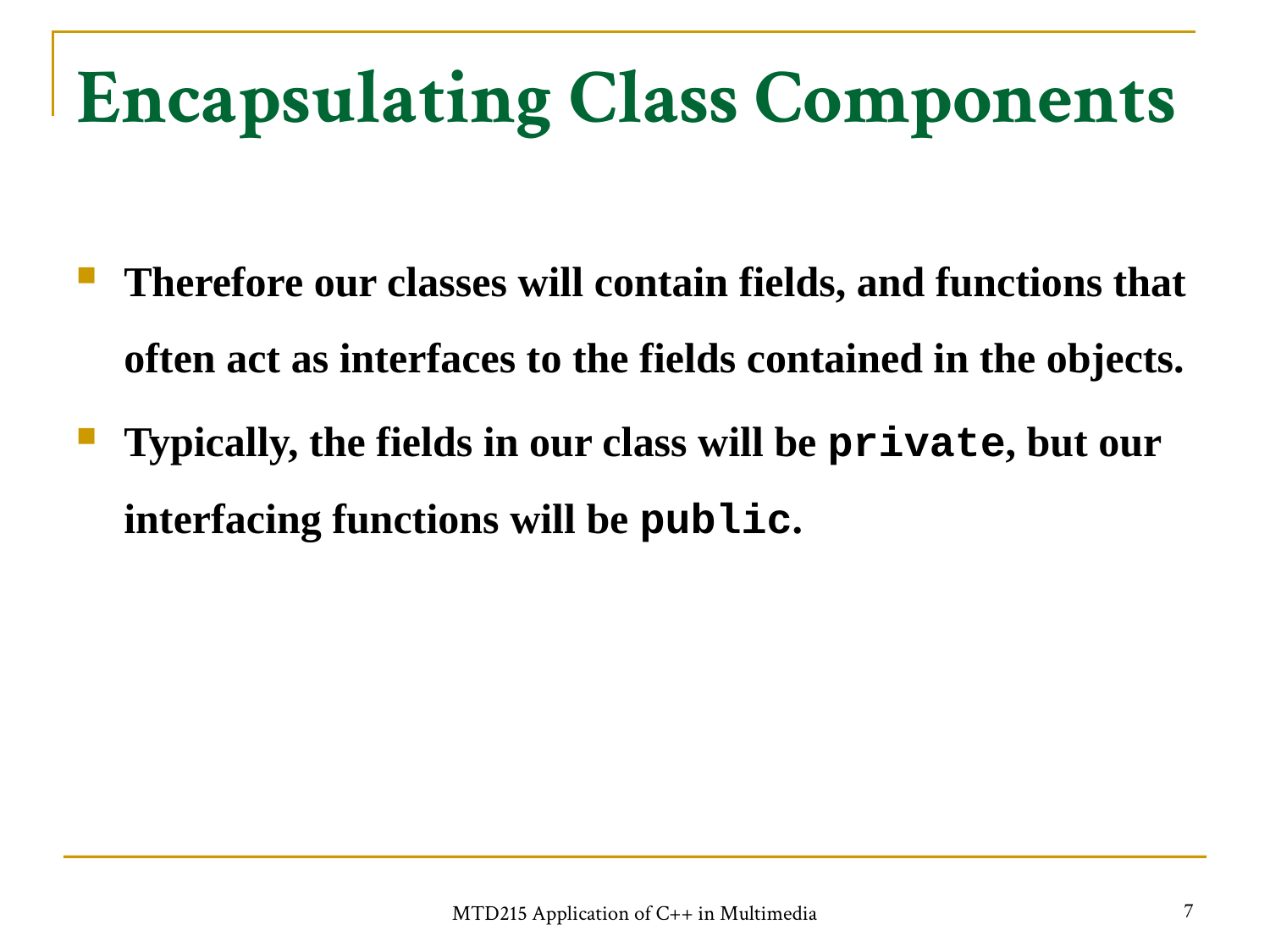

# Encapsulating Class Components
Therefore our classes will contain fields, and functions that often act as interfaces to the fields contained in the objects.
Typically, the fields in our class will be private, but our interfacing functions will be public.
7
MTD215 Application of C++ in Multimedia